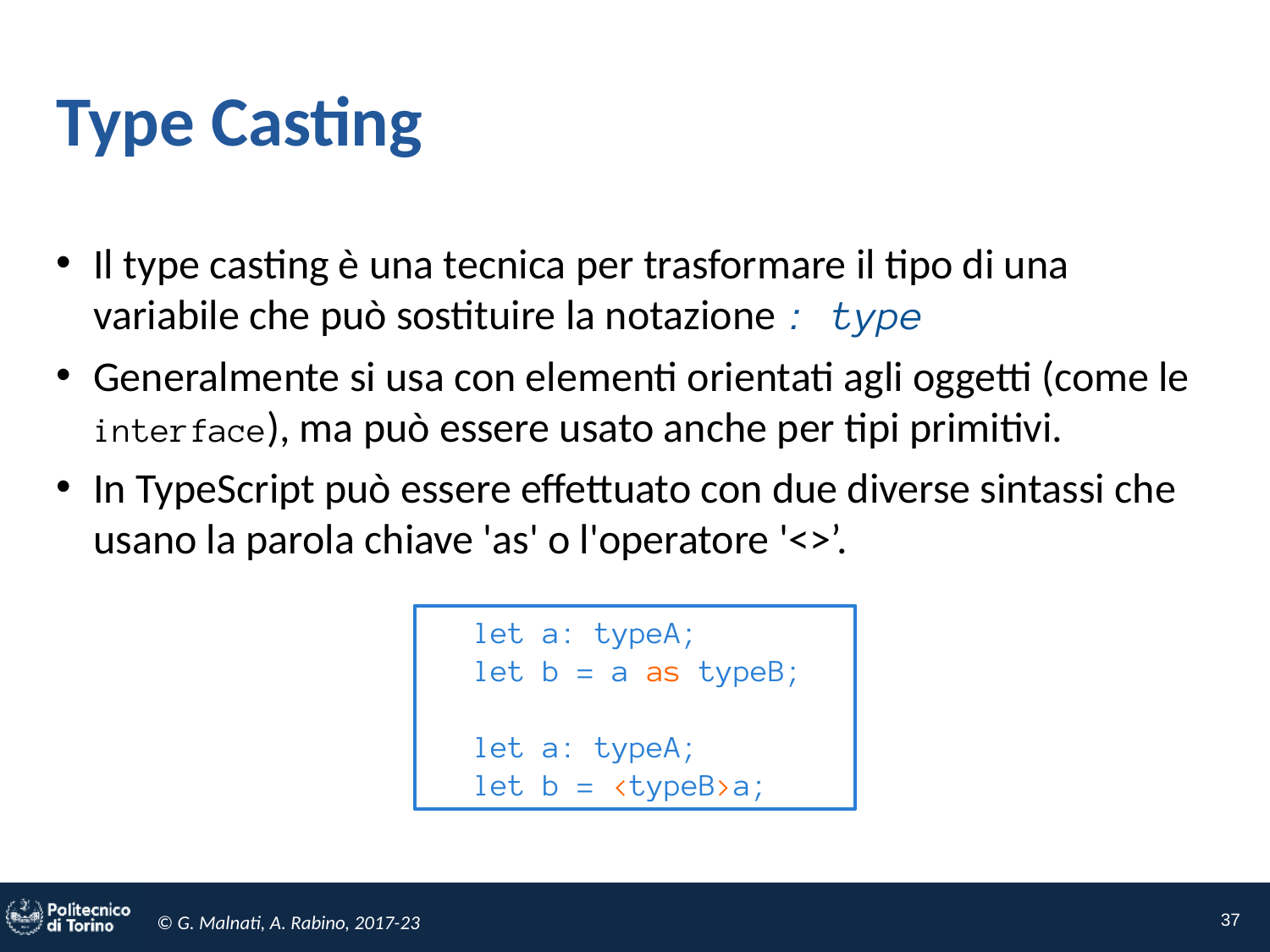

# Type Casting
Il type casting è una tecnica per trasformare il tipo di una variabile che può sostituire la notazione : type
Generalmente si usa con elementi orientati agli oggetti (come le interface), ma può essere usato anche per tipi primitivi.
In TypeScript può essere effettuato con due diverse sintassi che usano la parola chiave 'as' o l'operatore '<>’.

let a: typeA;
let b = a as typeB;

let a: typeA;
let b = <typeB>a;
37